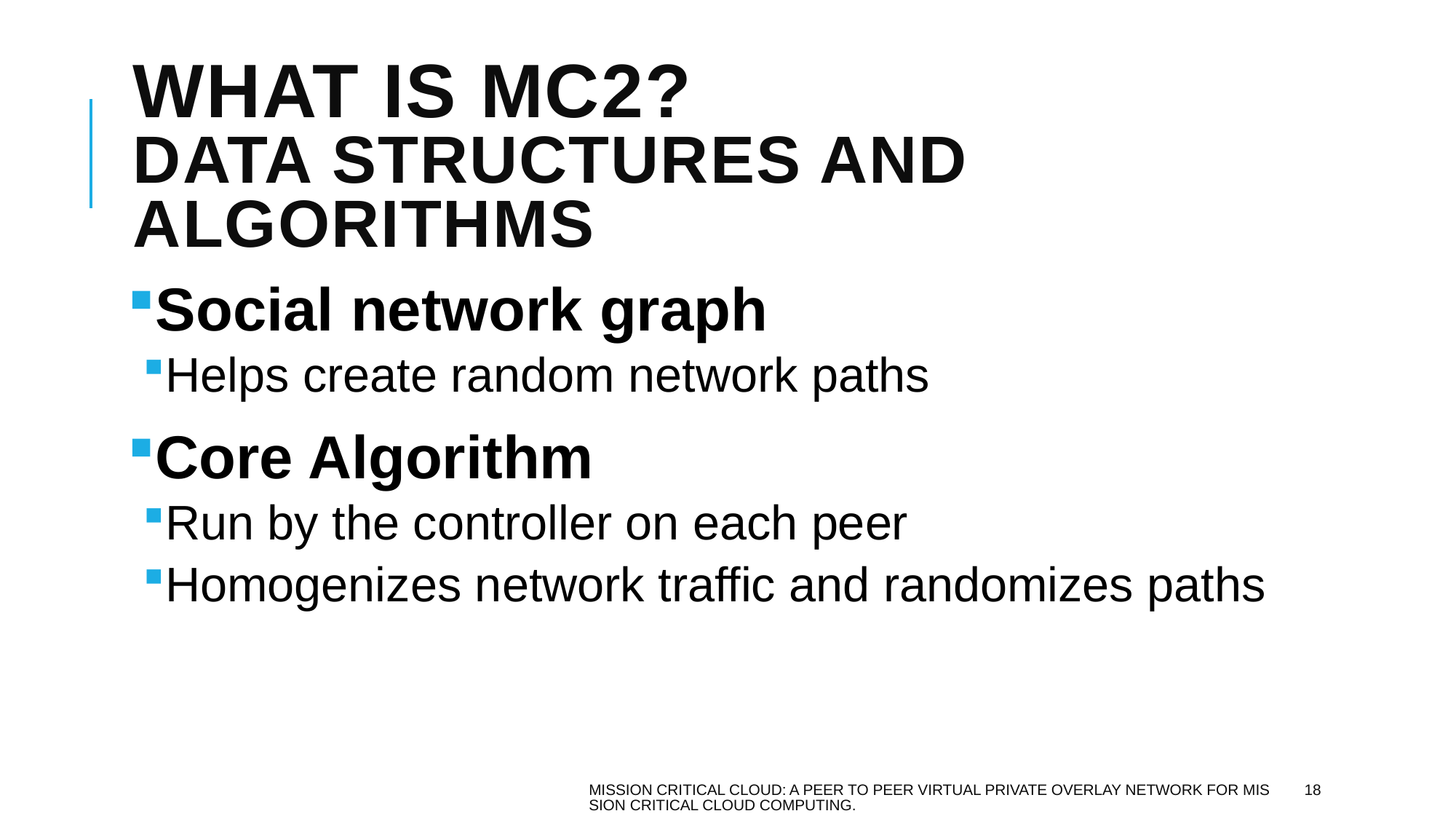

# What is MC2? Data Structures and Algorithms
Social network graph
Helps create random network paths
Core Algorithm
Run by the controller on each peer
Homogenizes network traffic and randomizes paths
Mission Critical Cloud: A peer to peer virtual private overlay network for mission critical cloud computing.
18